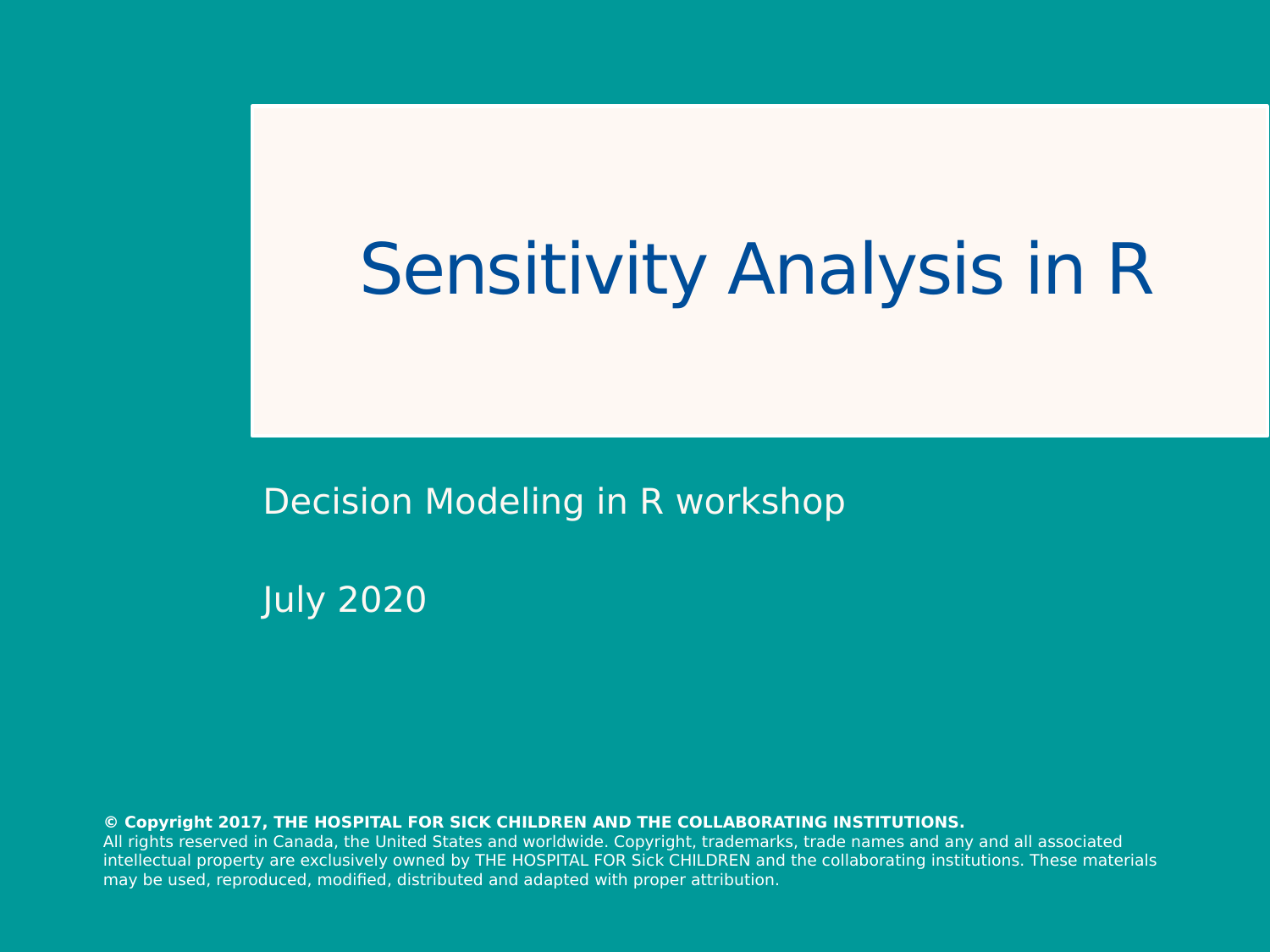

# Sensitivity Analysis in R
Decision Modeling in R workshop

July 2020
1